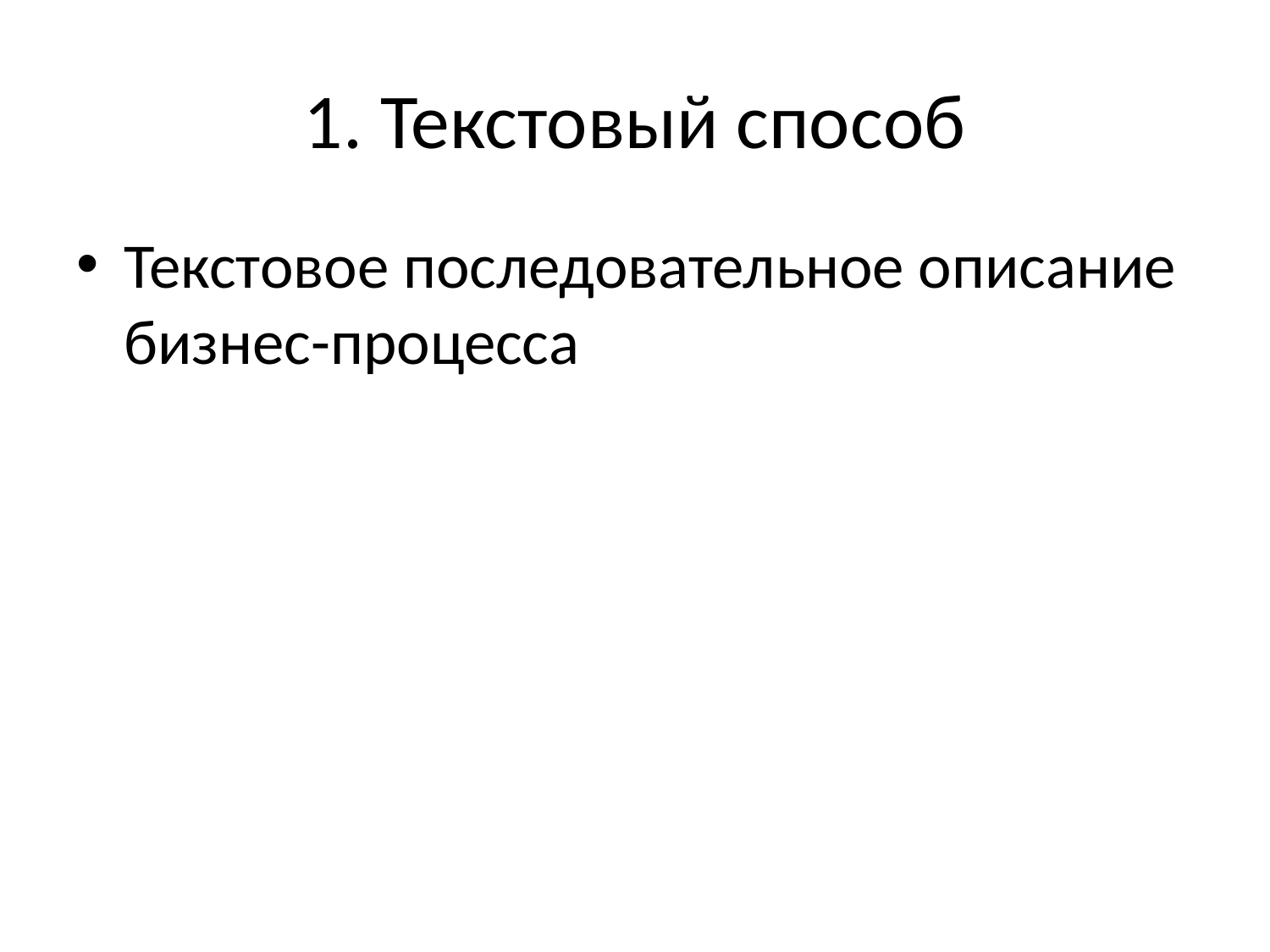

# 1. Текстовый способ
Текстовое последовательное описание бизнес-процесса